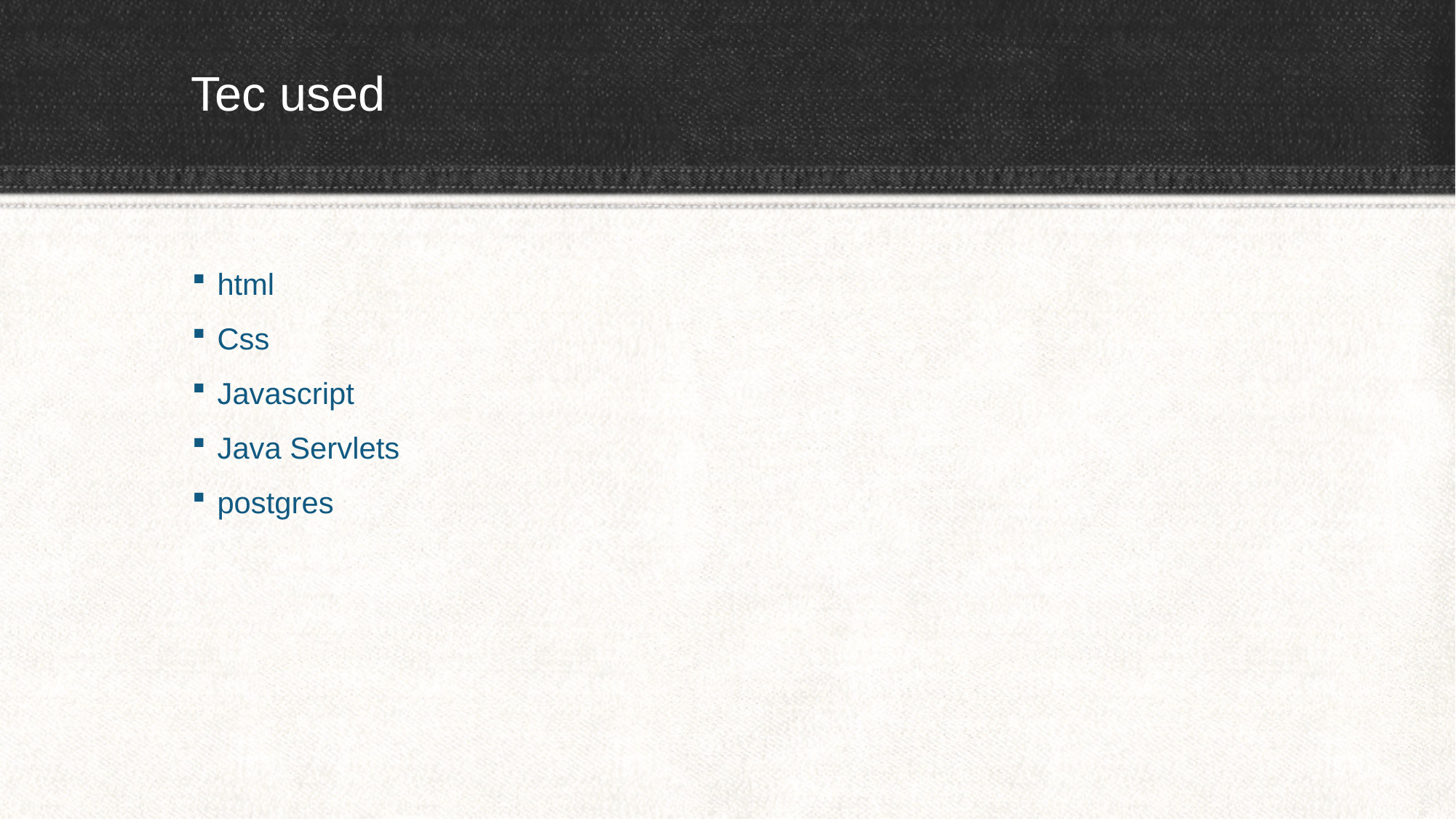

# Tec used
html
Css
Javascript
Java Servlets
postgres